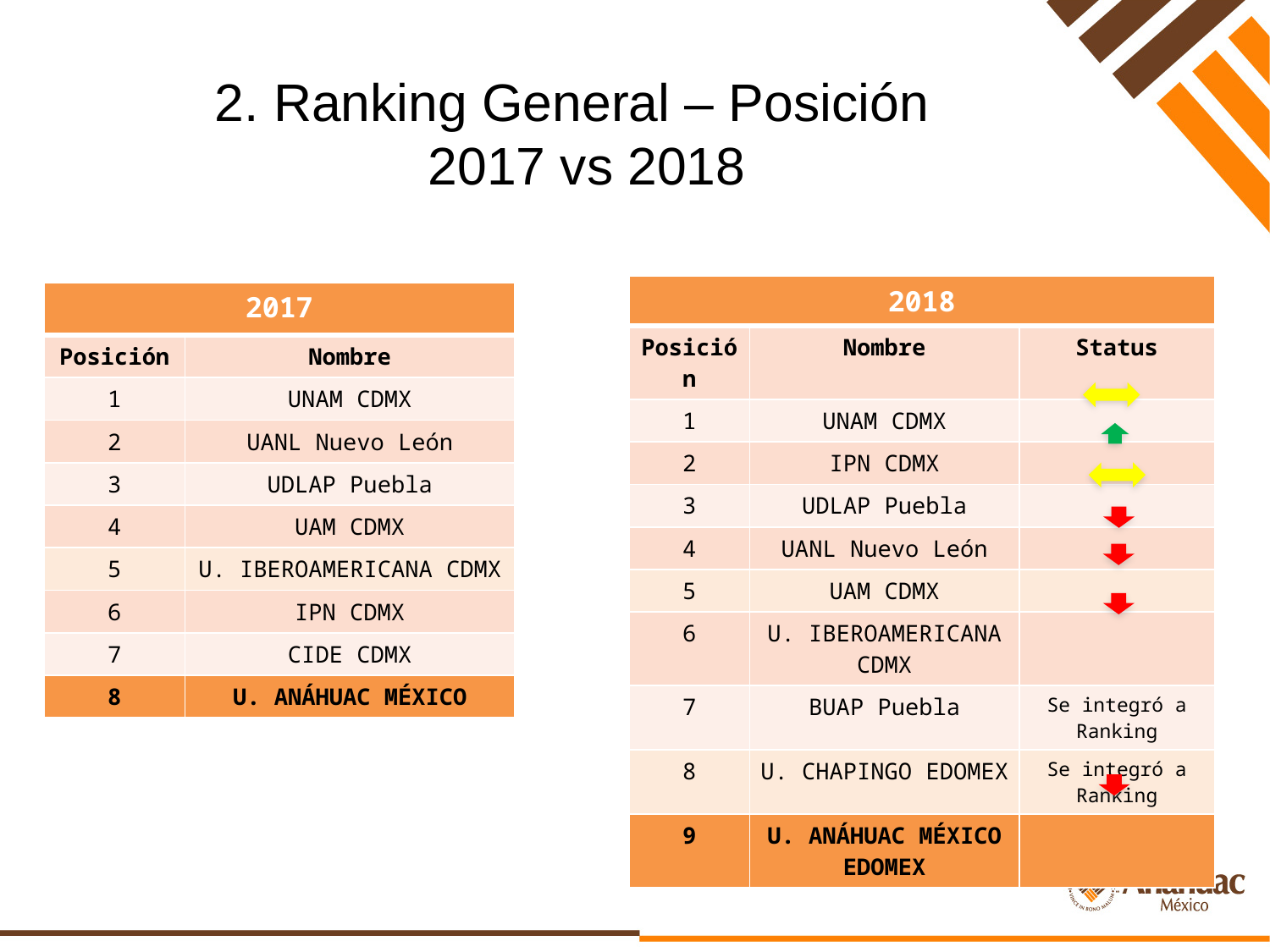

# 2. Ranking General – Posición 2017 vs 2018
| 2018 |  |  |
| --- | --- | --- |
| Posición | Nombre | Status |
| 1 | UNAM CDMX |  |
| 2 | IPN CDMX |  |
| 3 | UDLAP Puebla |  |
| 4 | UANL Nuevo León |  |
| 5 | UAM CDMX |  |
| 6 | U. IBEROAMERICANA CDMX |  |
| 7 | BUAP Puebla | Se integró a Ranking |
| 8 | U. CHAPINGO EDOMEX | Se integró a Ranking |
| 9 | U. ANÁHUAC MÉXICO EDOMEX |  |
| 2017 |  |
| --- | --- |
| Posición | Nombre |
| 1 | UNAM CDMX |
| 2 | UANL Nuevo León |
| 3 | UDLAP Puebla |
| 4 | UAM CDMX |
| 5 | U. IBEROAMERICANA CDMX |
| 6 | IPN CDMX |
| 7 | CIDE CDMX |
| 8 | U. ANÁHUAC MÉXICO |